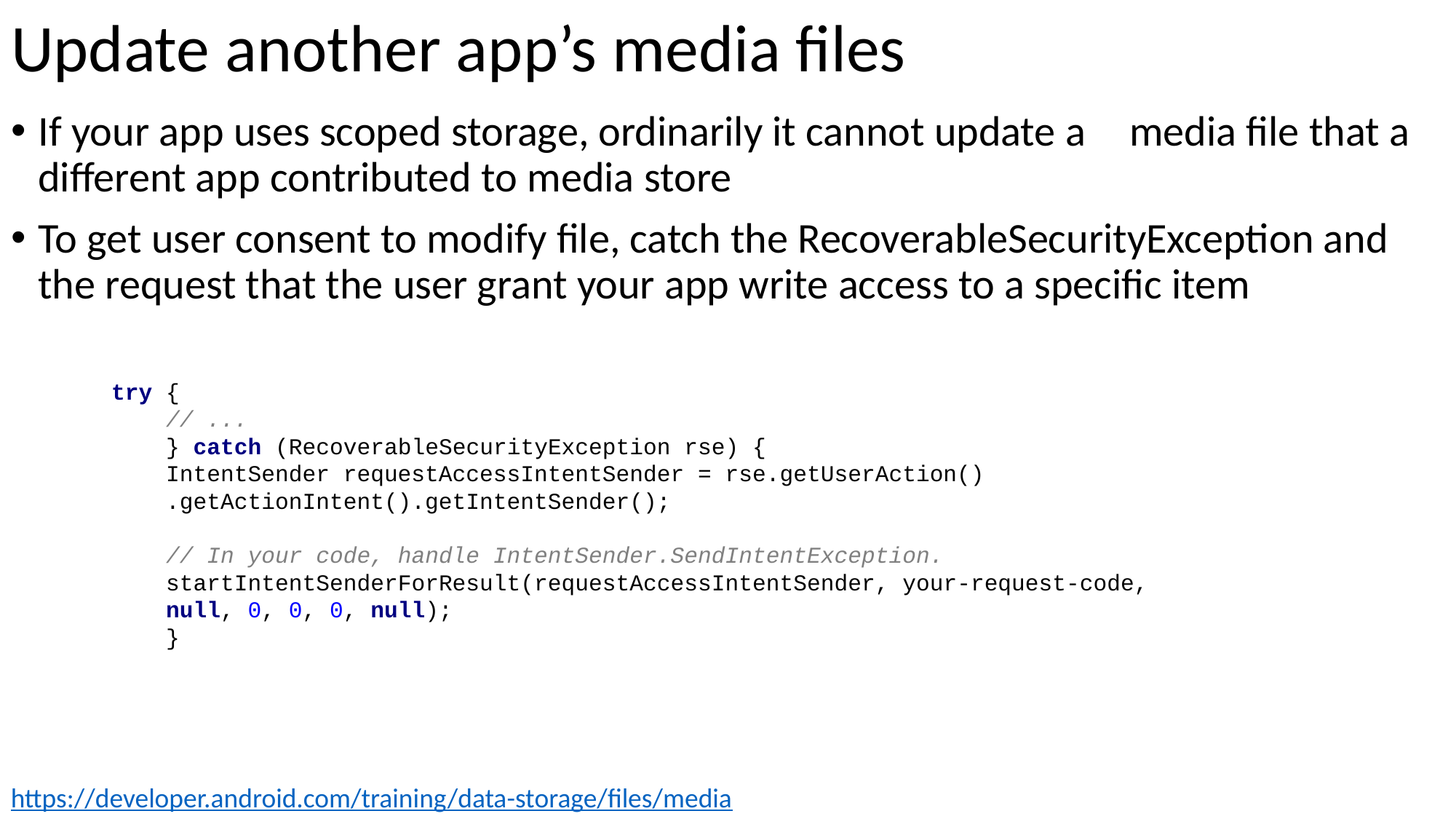

# Update another app’s media files
If your app uses scoped storage, ordinarily it cannot update a 	media file that a different app contributed to media store
To get user consent to modify file, catch the RecoverableSecurityException and the request that the user grant your app write access to a specific item
try {
    // ...
    } catch (RecoverableSecurityException rse) {
    IntentSender requestAccessIntentSender = rse.getUserAction()
    .getActionIntent().getIntentSender();
    // In your code, handle IntentSender.SendIntentException.
    startIntentSenderForResult(requestAccessIntentSender, your-request-code,
    null, 0, 0, 0, null);
    }
https://developer.android.com/training/data-storage/files/media